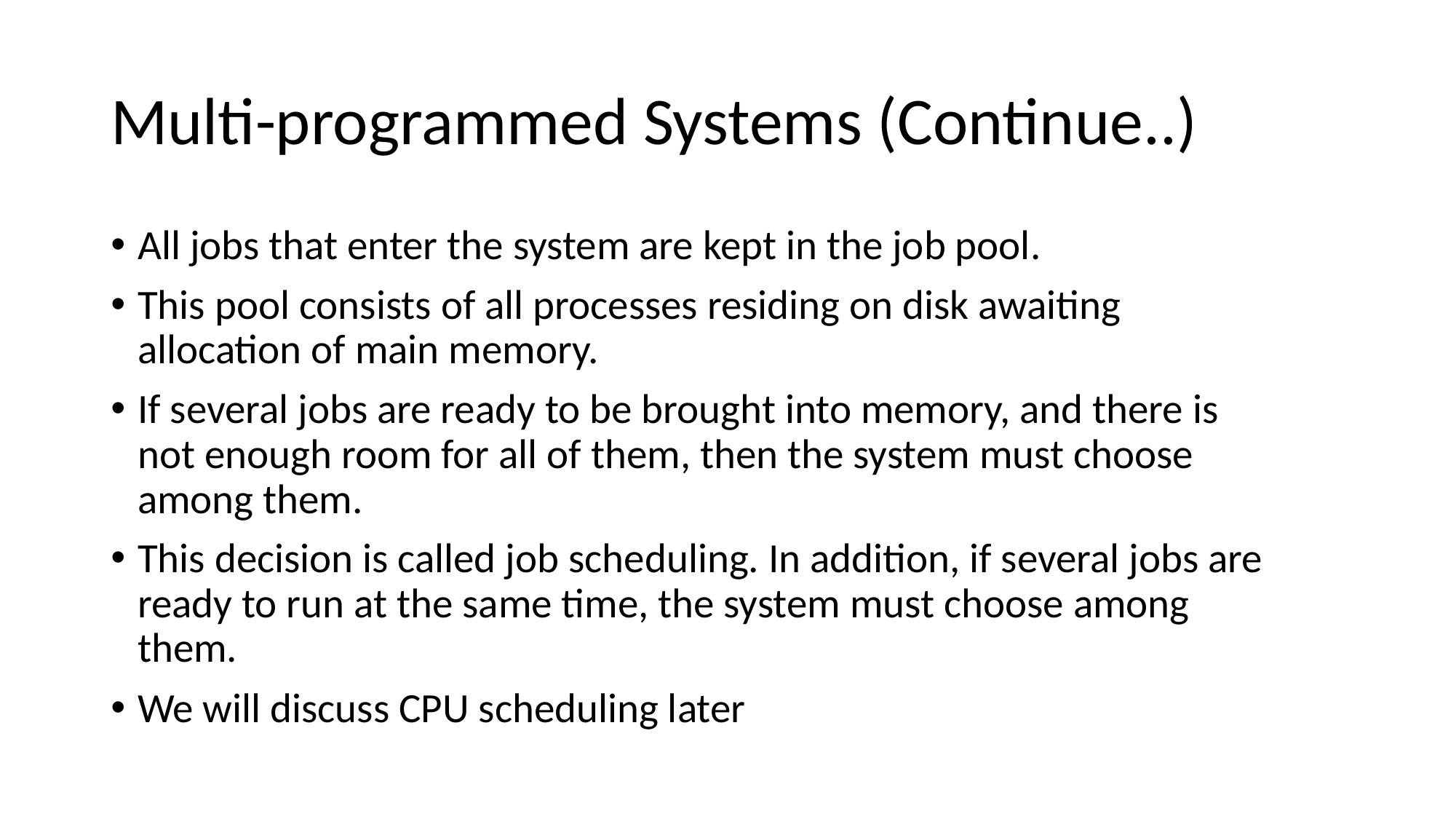

# Multi-programmed Systems (Continue..)
All jobs that enter the system are kept in the job pool.
This pool consists of all processes residing on disk awaiting allocation of main memory.
If several jobs are ready to be brought into memory, and there is not enough room for all of them, then the system must choose among them.
This decision is called job scheduling. In addition, if several jobs are ready to run at the same time, the system must choose among them.
We will discuss CPU scheduling later